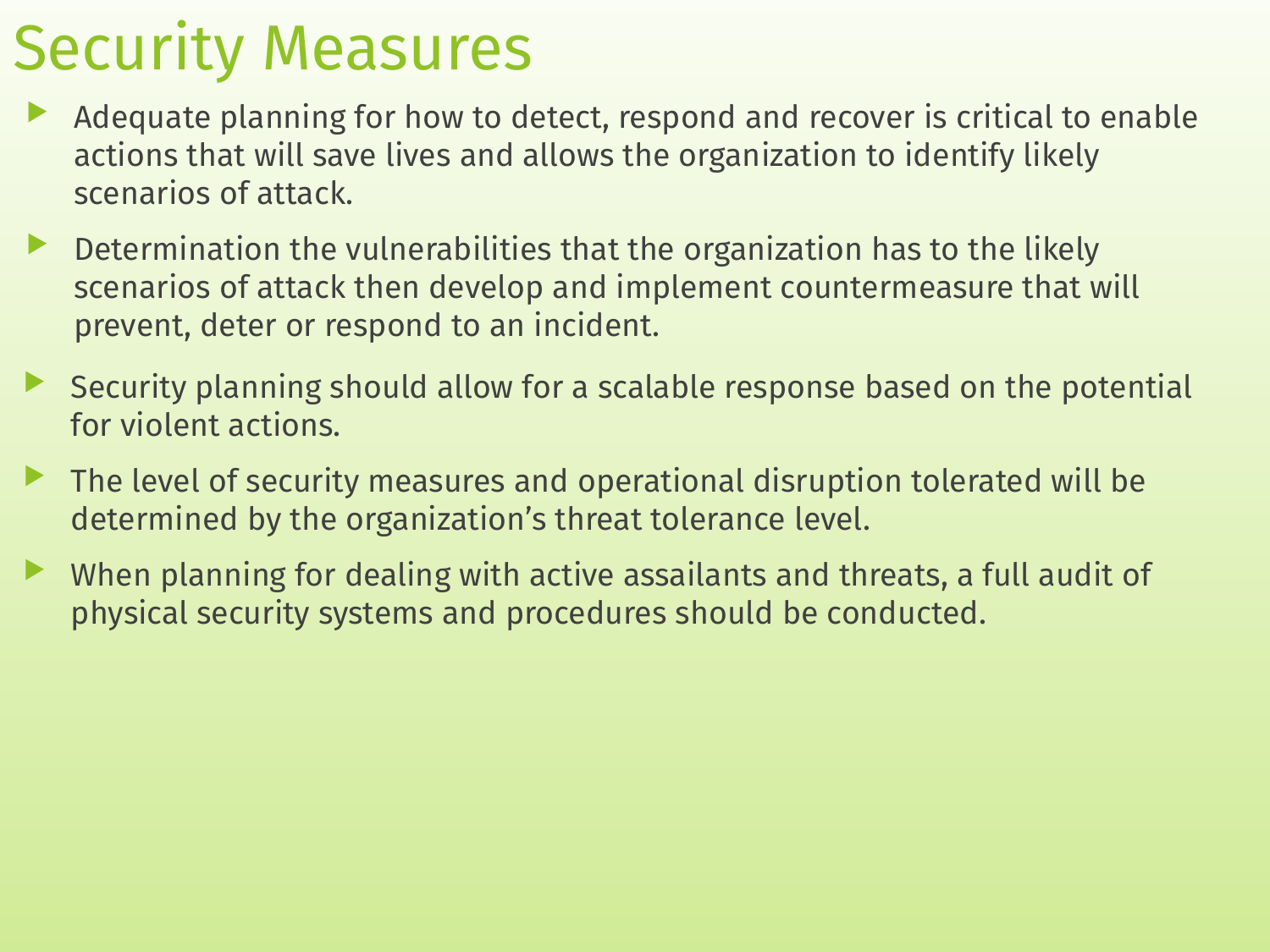

# Security Measures
Adequate planning for how to detect, respond and recover is critical to enable actions that will save lives and allows the organization to identify likely scenarios of attack.
Determination the vulnerabilities that the organization has to the likely scenarios of attack then develop and implement countermeasure that will prevent, deter or respond to an incident.

Security planning should allow for a scalable response based on the potential for violent actions.
The level of security measures and operational disruption tolerated will be determined by the organization’s threat tolerance level.
When planning for dealing with active assailants and threats, a full audit of physical security systems and procedures should be conducted.
7